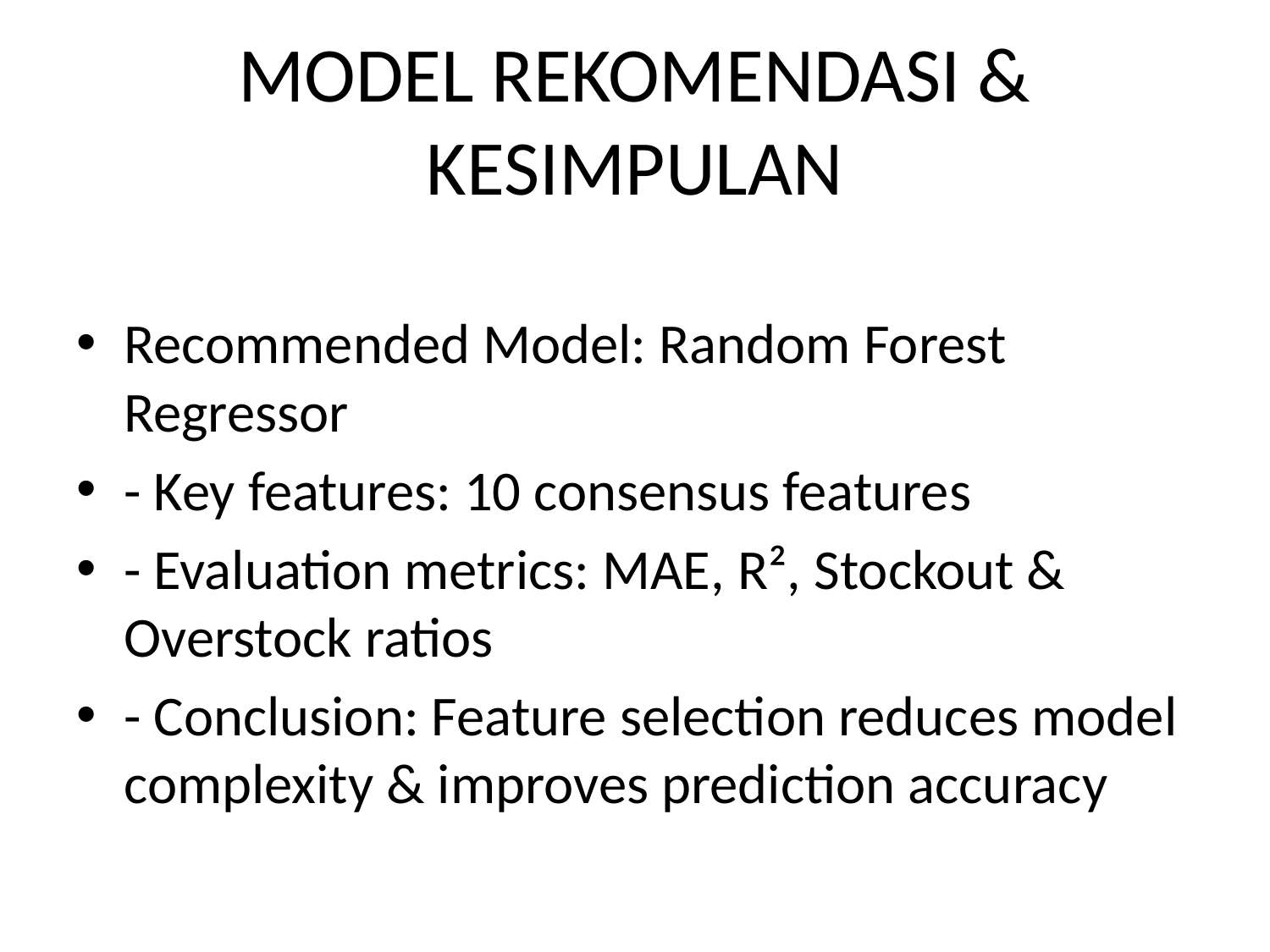

# MODEL REKOMENDASI & KESIMPULAN

Recommended Model: Random Forest Regressor
- Key features: 10 consensus features
- Evaluation metrics: MAE, R², Stockout & Overstock ratios
- Conclusion: Feature selection reduces model complexity & improves prediction accuracy